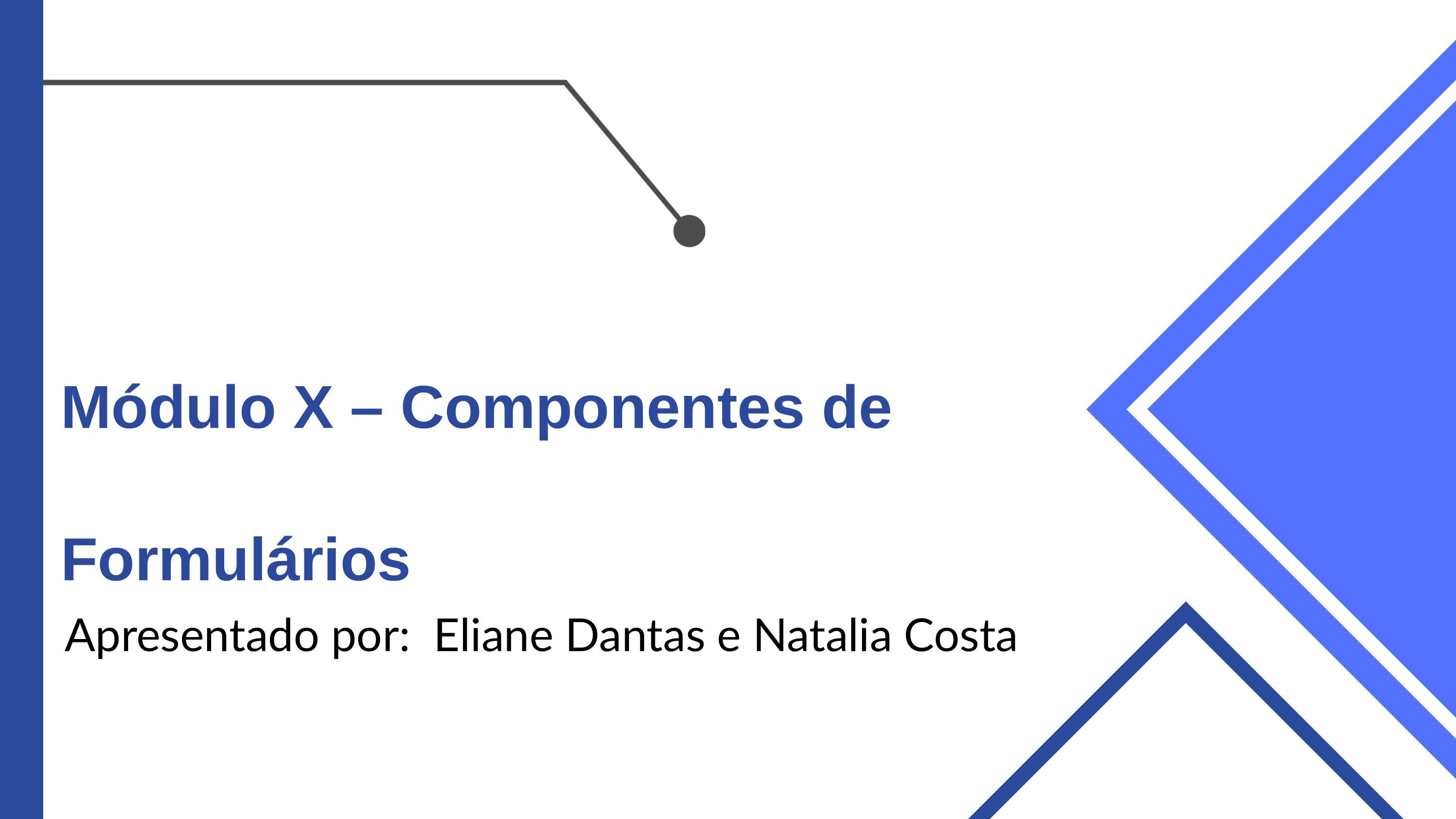

Módulo X – Componentes de Formulários
Apresentado por:  Eliane Dantas e Natalia Costa